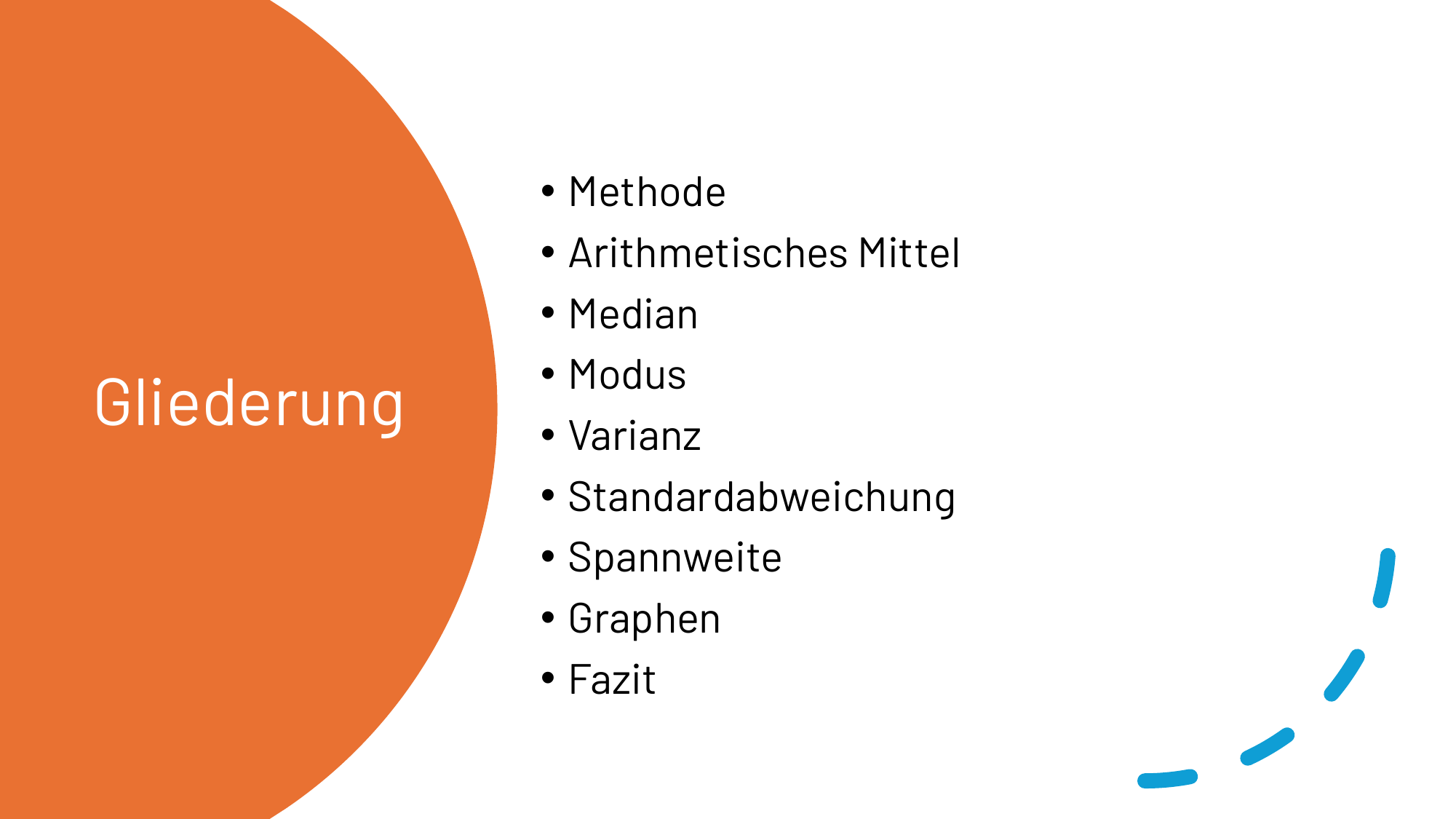

# Gliederung
Methode
Arithmetisches Mittel
Median
Modus
Varianz
Standardabweichung
Spannweite
Graphen
Fazit